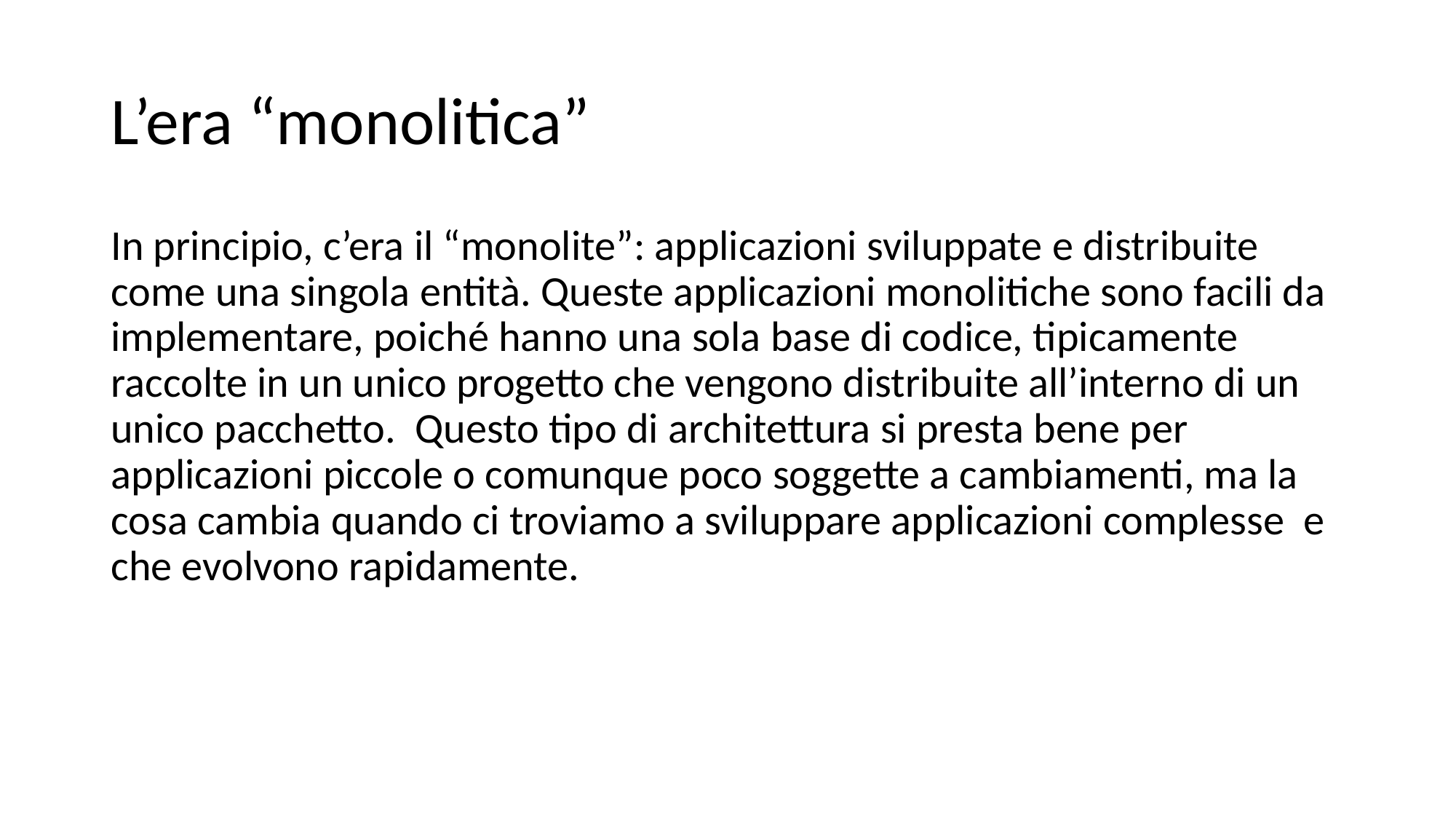

# L’era “monolitica”
In principio, c’era il “monolite”: applicazioni sviluppate e distribuite come una singola entità. Queste applicazioni monolitiche sono facili da implementare, poiché hanno una sola base di codice, tipicamente raccolte in un unico progetto che vengono distribuite all’interno di un unico pacchetto.  Questo tipo di architettura si presta bene per applicazioni piccole o comunque poco soggette a cambiamenti, ma la cosa cambia quando ci troviamo a sviluppare applicazioni complesse  e che evolvono rapidamente.